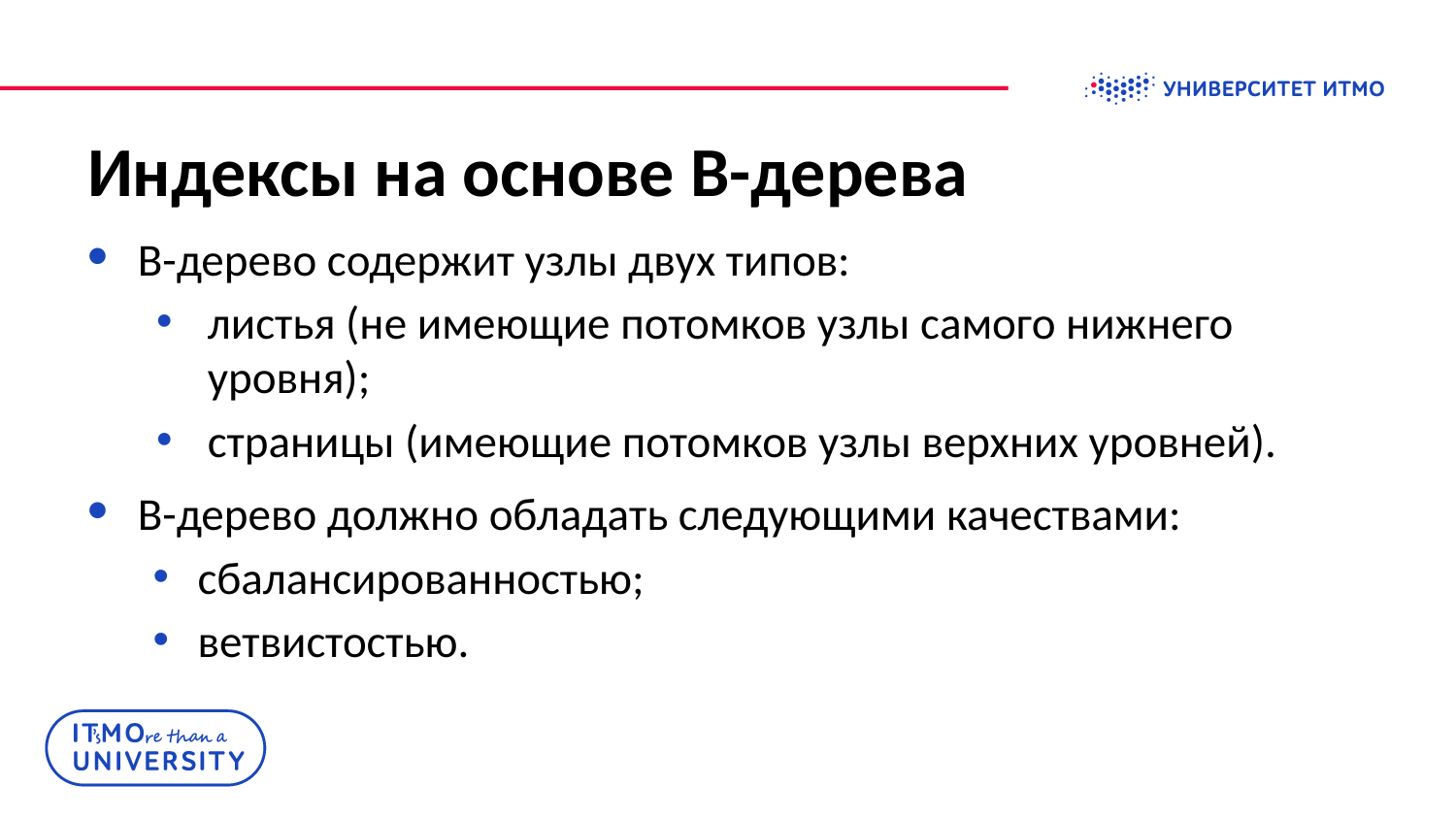

# Индексы на основе B-дерева
B-дерево содержит узлы двух типов:
листья (не имеющие потомков узлы самого нижнего уровня);
страницы (имеющие потомков узлы верхних уровней).
B-дерево должно обладать следующими качествами:
сбалансированностью;
ветвистостью.